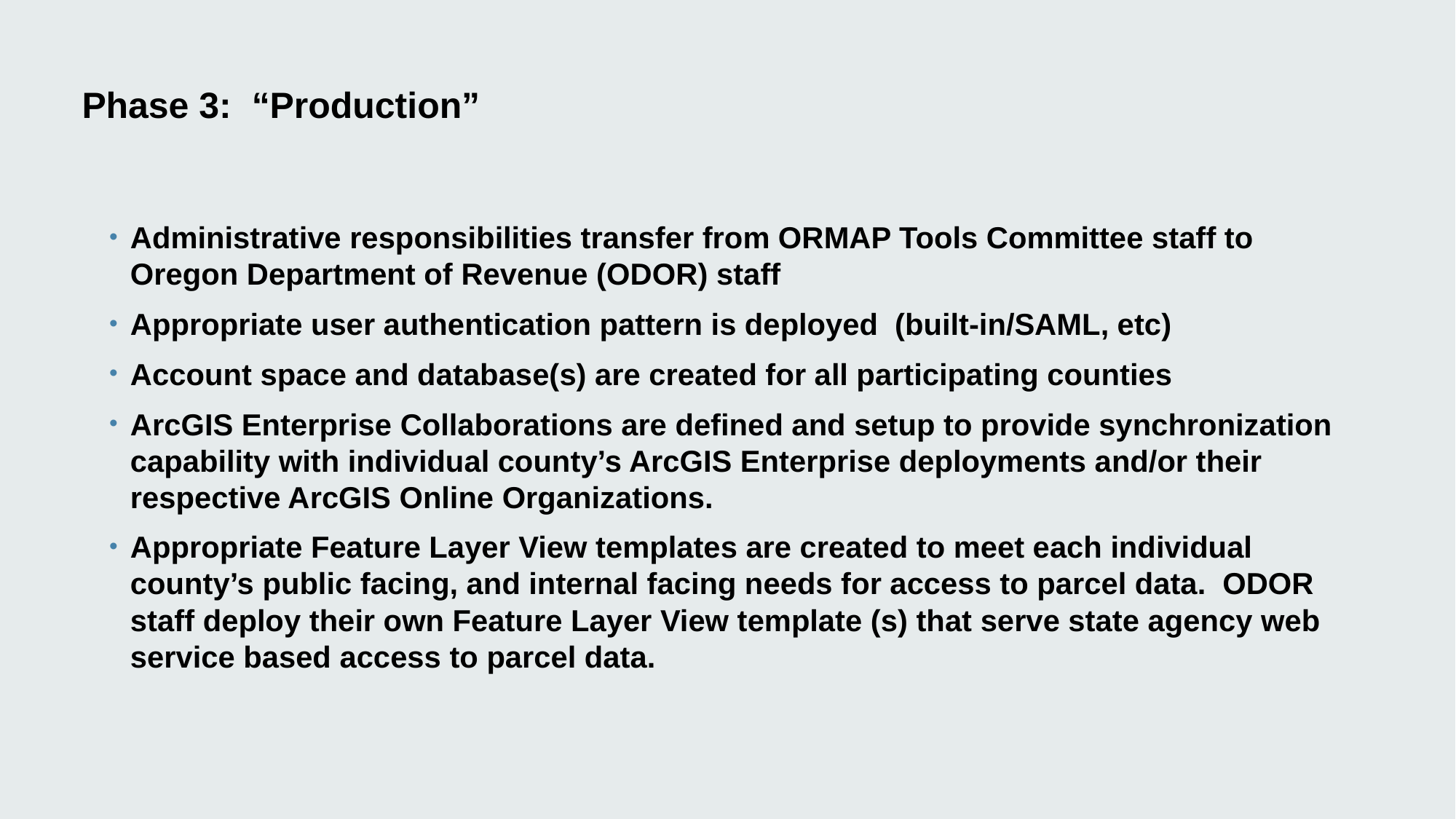

# Phase 3:  “Production”
Administrative responsibilities transfer from ORMAP Tools Committee staff to Oregon Department of Revenue (ODOR) staff
Appropriate user authentication pattern is deployed  (built-in/SAML, etc)
Account space and database(s) are created for all participating counties
ArcGIS Enterprise Collaborations are defined and setup to provide synchronization capability with individual county’s ArcGIS Enterprise deployments and/or their respective ArcGIS Online Organizations.
Appropriate Feature Layer View templates are created to meet each individual county’s public facing, and internal facing needs for access to parcel data.  ODOR staff deploy their own Feature Layer View template (s) that serve state agency web service based access to parcel data.